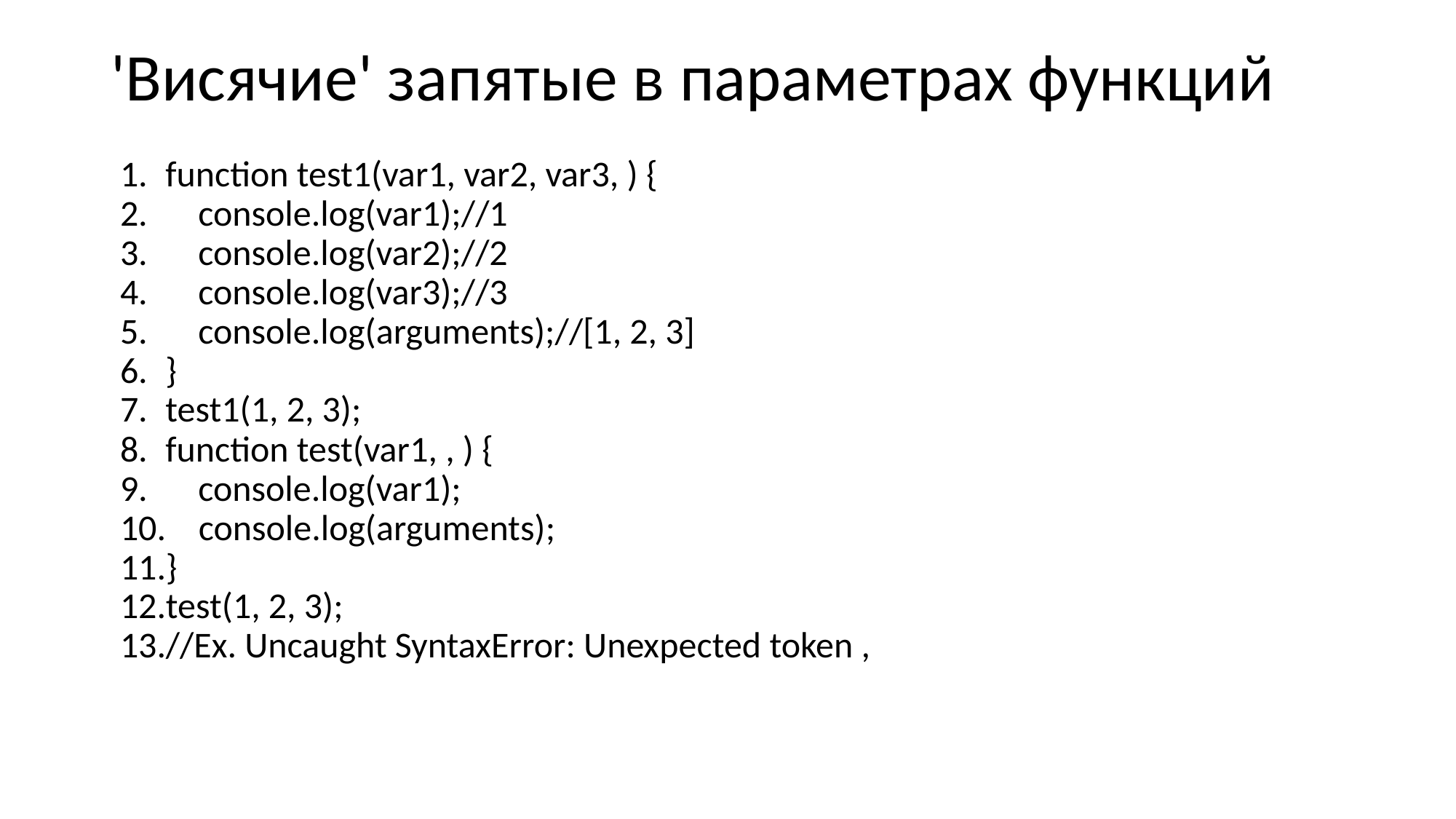

# 'Висячие' запятые в параметрах функций
function test1(var1, var2, var3, ) {
    console.log(var1);//1
    console.log(var2);//2
    console.log(var3);//3
    console.log(arguments);//[1, 2, 3]
}
test1(1, 2, 3);
function test(var1, , ) {
    console.log(var1);
    console.log(arguments);
}
test(1, 2, 3);
//Ex. Uncaught SyntaxError: Unexpected token ,